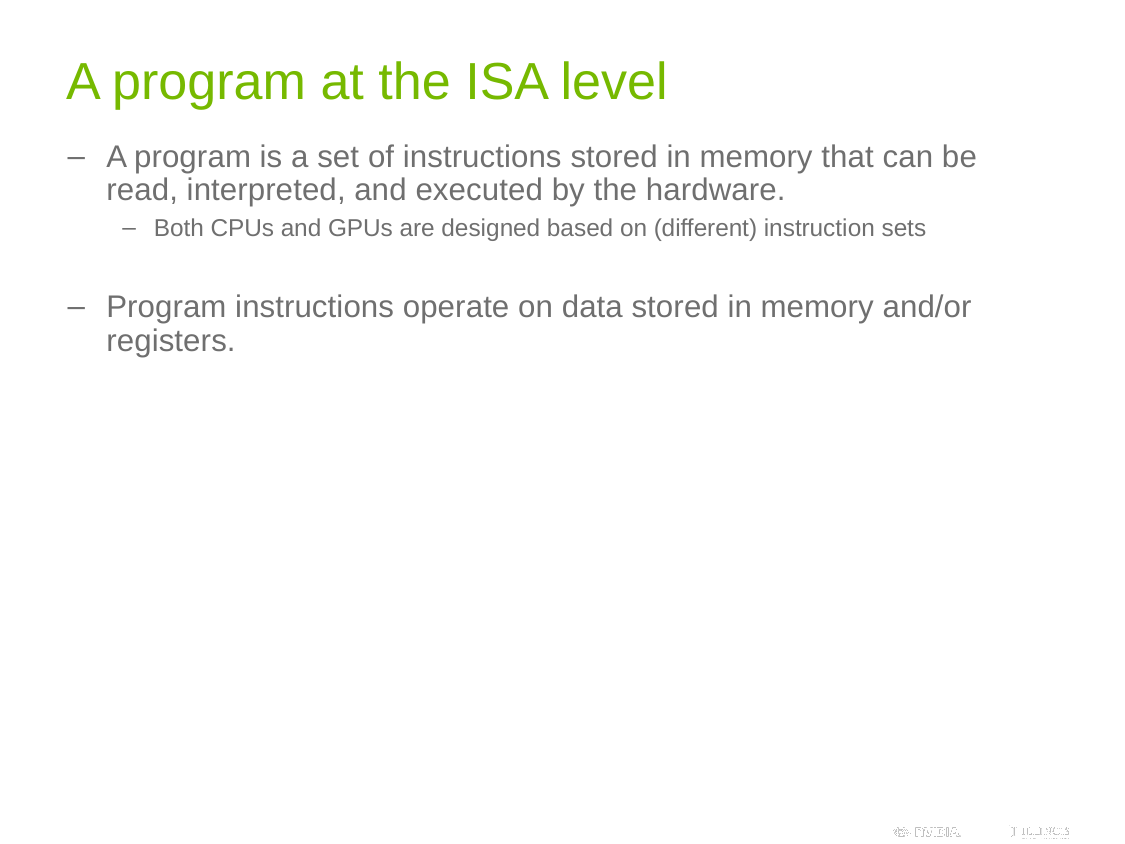

# A program at the ISA level
A program is a set of instructions stored in memory that can be read, interpreted, and executed by the hardware.
Both CPUs and GPUs are designed based on (different) instruction sets

Program instructions operate on data stored in memory and/or registers.
50